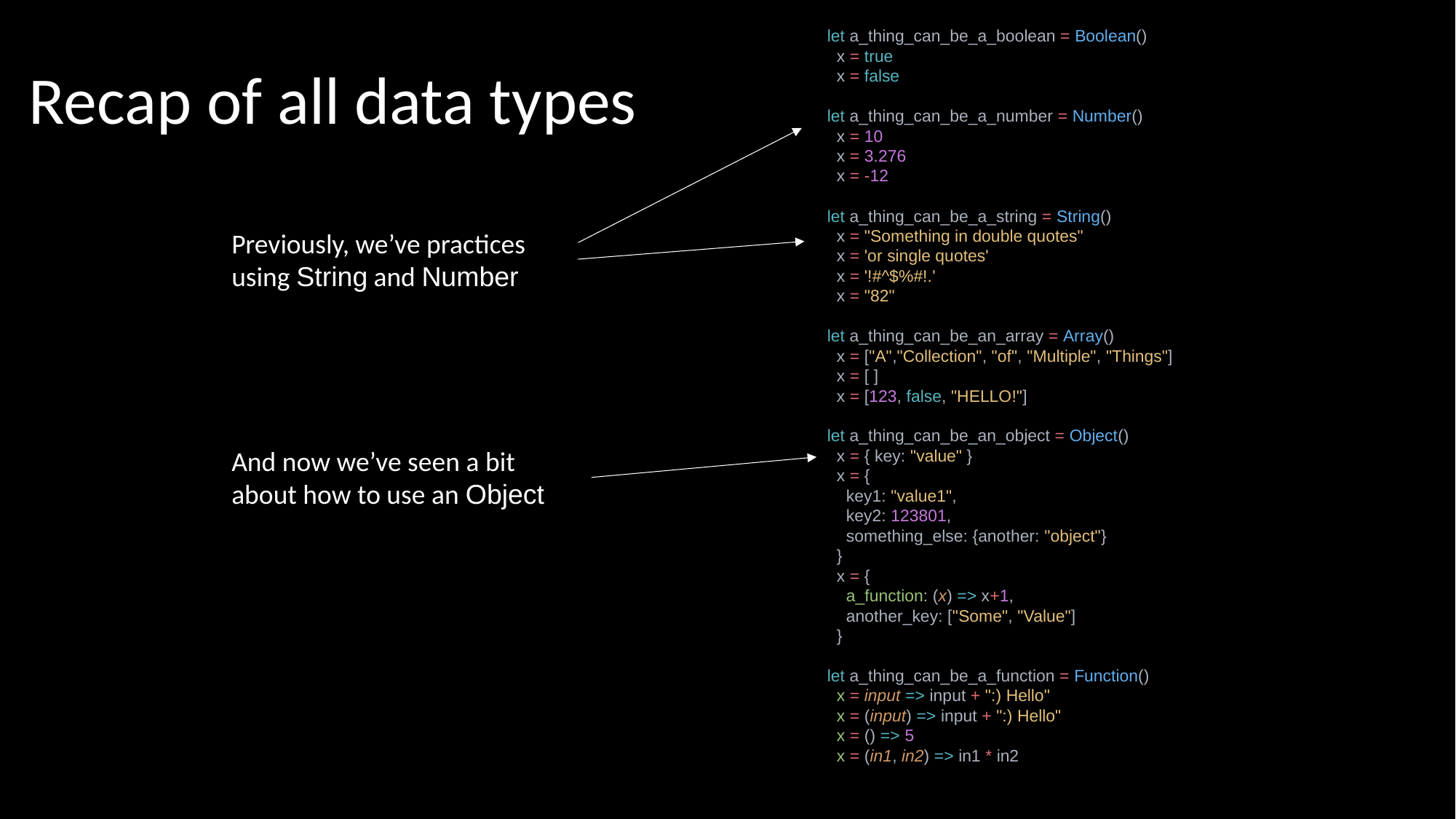

let a_thing_can_be_a_boolean = Boolean()
  x = true
  x = false
let a_thing_can_be_a_number = Number()
  x = 10
  x = 3.276
  x = -12
let a_thing_can_be_a_string = String()
  x = "Something in double quotes"
  x = 'or single quotes'
  x = '!#^$%#!.'
  x = "82"
let a_thing_can_be_an_array = Array()
  x = ["A","Collection", "of", "Multiple", "Things"]
  x = [ ]
  x = [123, false, "HELLO!"]
let a_thing_can_be_an_object = Object()
  x = { key: "value" }
  x = {
    key1: "value1",
    key2: 123801,
    something_else: {another: "object"}
  }
  x = {
    a_function: (x) => x+1,
    another_key: ["Some", "Value"]
  }
let a_thing_can_be_a_function = Function()
  x = input => input + ":) Hello"
  x = (input) => input + ":) Hello"
  x = () => 5
  x = (in1, in2) => in1 * in2

# Recap of all data types
Previously, we’ve practices using String and Number
And now we’ve seen a bit about how to use an Object